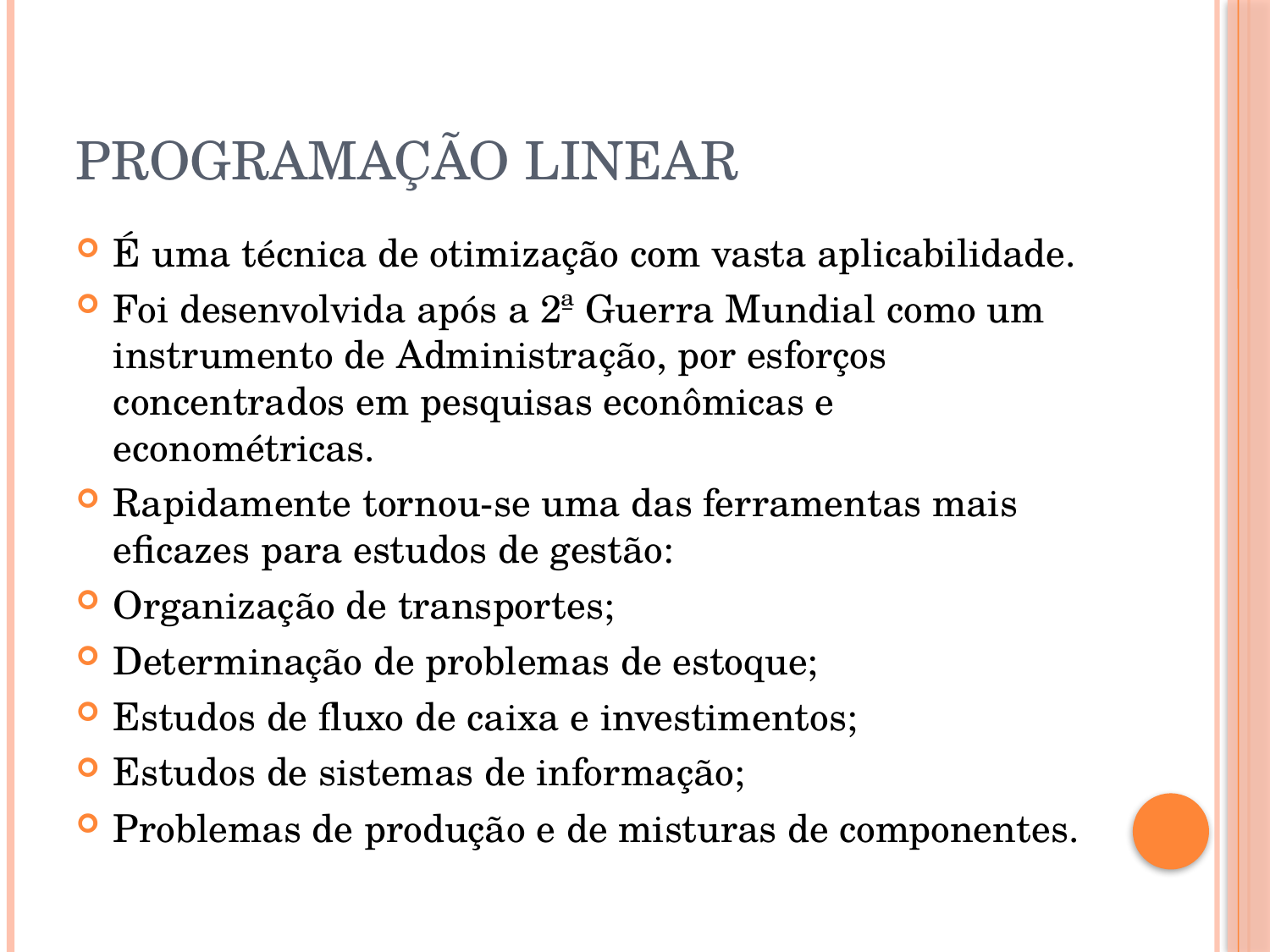

# PROGRAMAÇÃO LINEAR
É uma técnica de otimização com vasta aplicabilidade.
Foi desenvolvida após a 2ª Guerra Mundial como um instrumento de Administração, por esforços concentrados em pesquisas econômicas e econométricas.
Rapidamente tornou-se uma das ferramentas mais eficazes para estudos de gestão:
Organização de transportes;
Determinação de problemas de estoque;
Estudos de fluxo de caixa e investimentos;
Estudos de sistemas de informação;
Problemas de produção e de misturas de componentes.